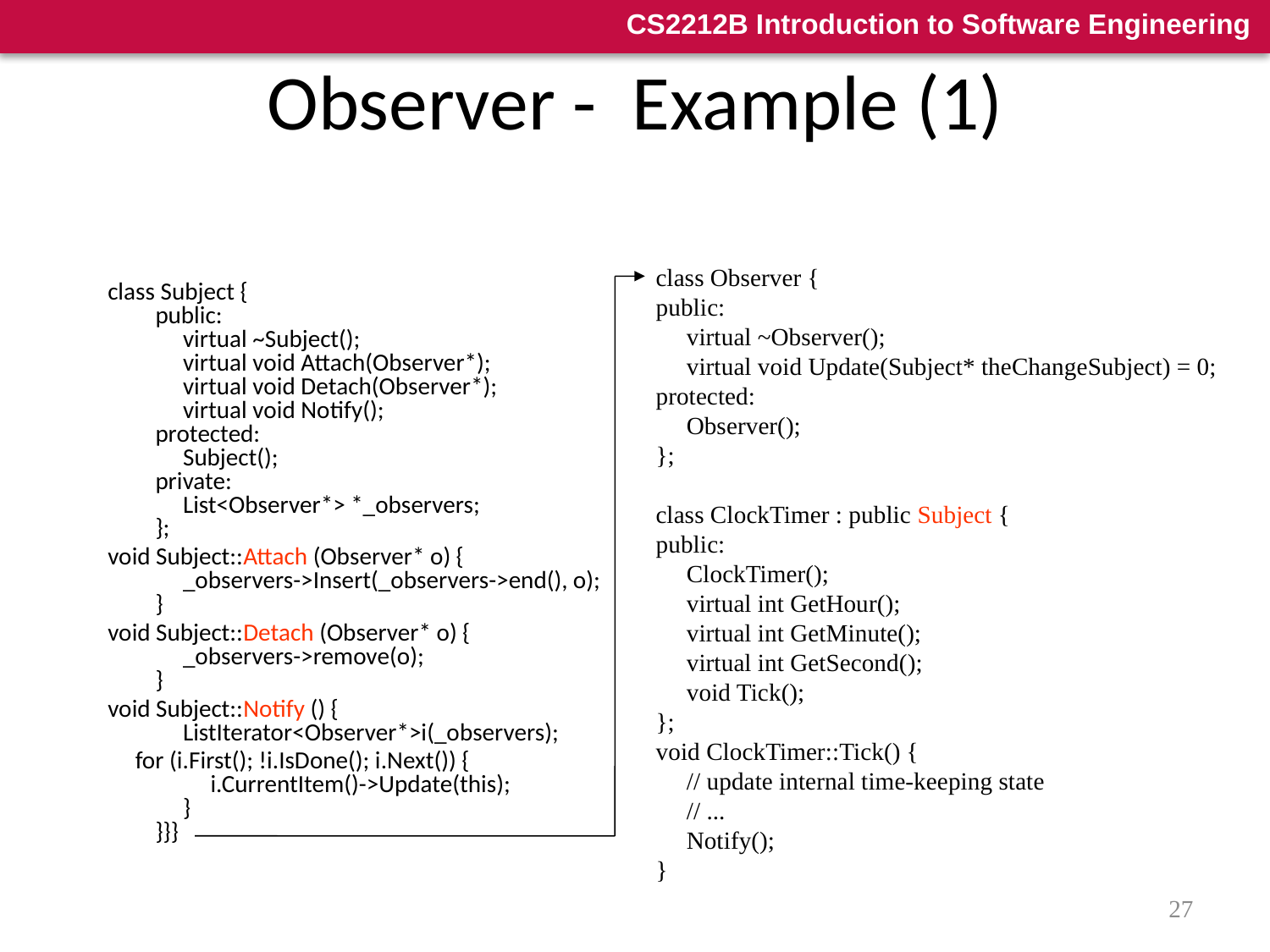

# Observer -  Example (1)
class Observer {
public:
     virtual ~Observer();
     virtual void Update(Subject* theChangeSubject) = 0;
protected:
     Observer();
};

class ClockTimer : public Subject {
public:
     ClockTimer();
     virtual int GetHour();
     virtual int GetMinute();
     virtual int GetSecond();
     void Tick();
};
void ClockTimer::Tick() {
     // update internal time-keeping state
     // ...
     Notify();
}

class Subject {
public:
     virtual ~Subject();
     virtual void Attach(Observer*);
     virtual void Detach(Observer*);
     virtual void Notify();
protected:
     Subject();
private:
     List<Observer*> *_observers;
};
void Subject::Attach (Observer* o) {
     _observers->Insert(_observers->end(), o);
}
void Subject::Detach (Observer* o) {
     _observers->remove(o);
}
void Subject::Notify () {
     ListIterator<Observer*>i(_observers);
     for (i.First(); !i.IsDone(); i.Next()) {
          i.CurrentItem()->Update(this);
     }
}}}

27